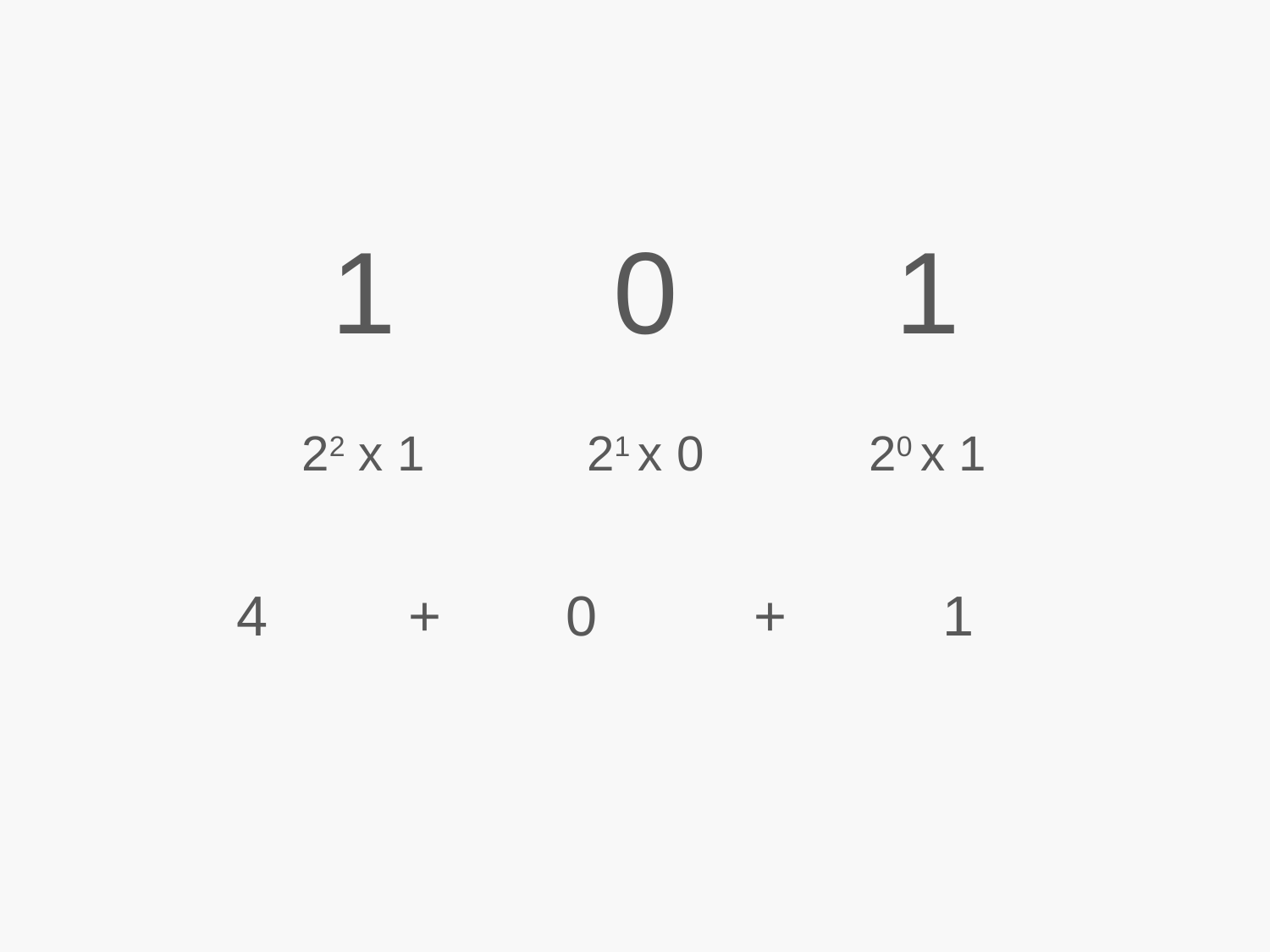

| 1 | 0 | 1 |
| --- | --- | --- |
| 22 x 1 | 21 x 0 | 20 x 1 |
| 4 + 0 + 1 |  |  |